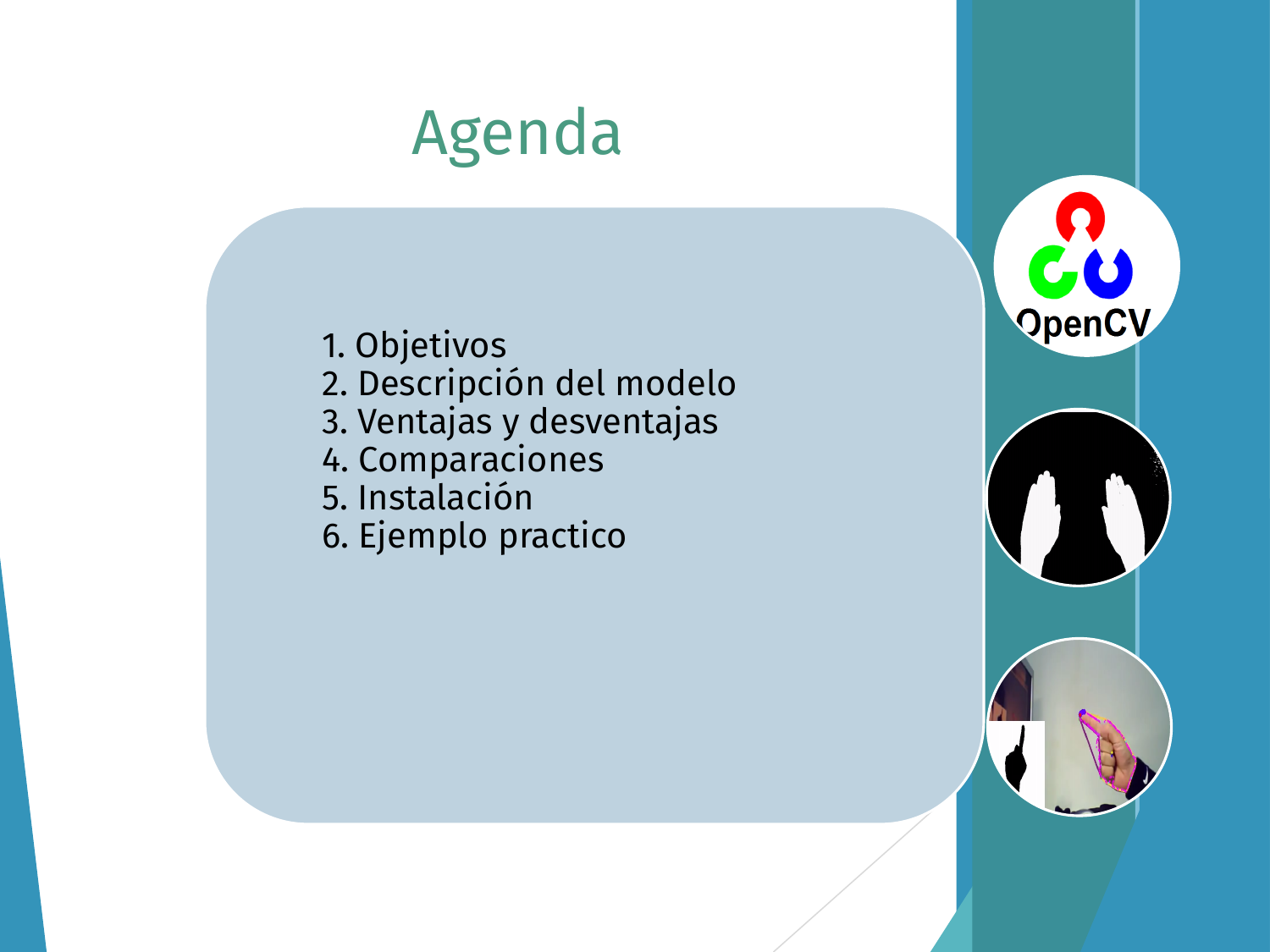

Agenda

1. Objetivos
2. Descripción del modelo
3. Ventajas y desventajas
4. Comparaciones
5. Instalación
6. Ejemplo practico